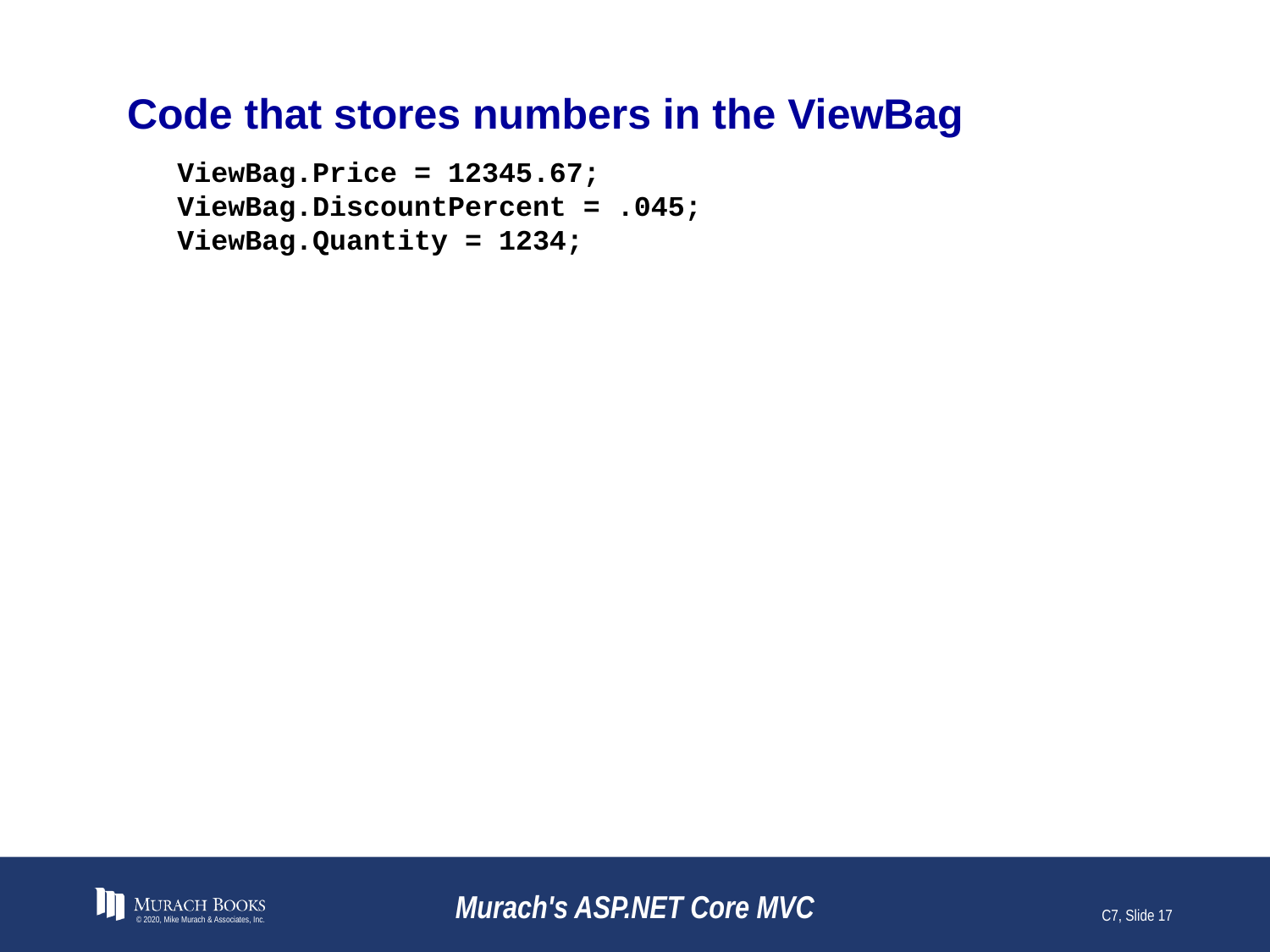

# Code that stores numbers in the ViewBag
ViewBag.Price = 12345.67;
ViewBag.DiscountPercent = .045;
ViewBag.Quantity = 1234;

© 2020, Mike Murach & Associates, Inc.
Murach's ASP.NET Core MVC

C7, Slide 17